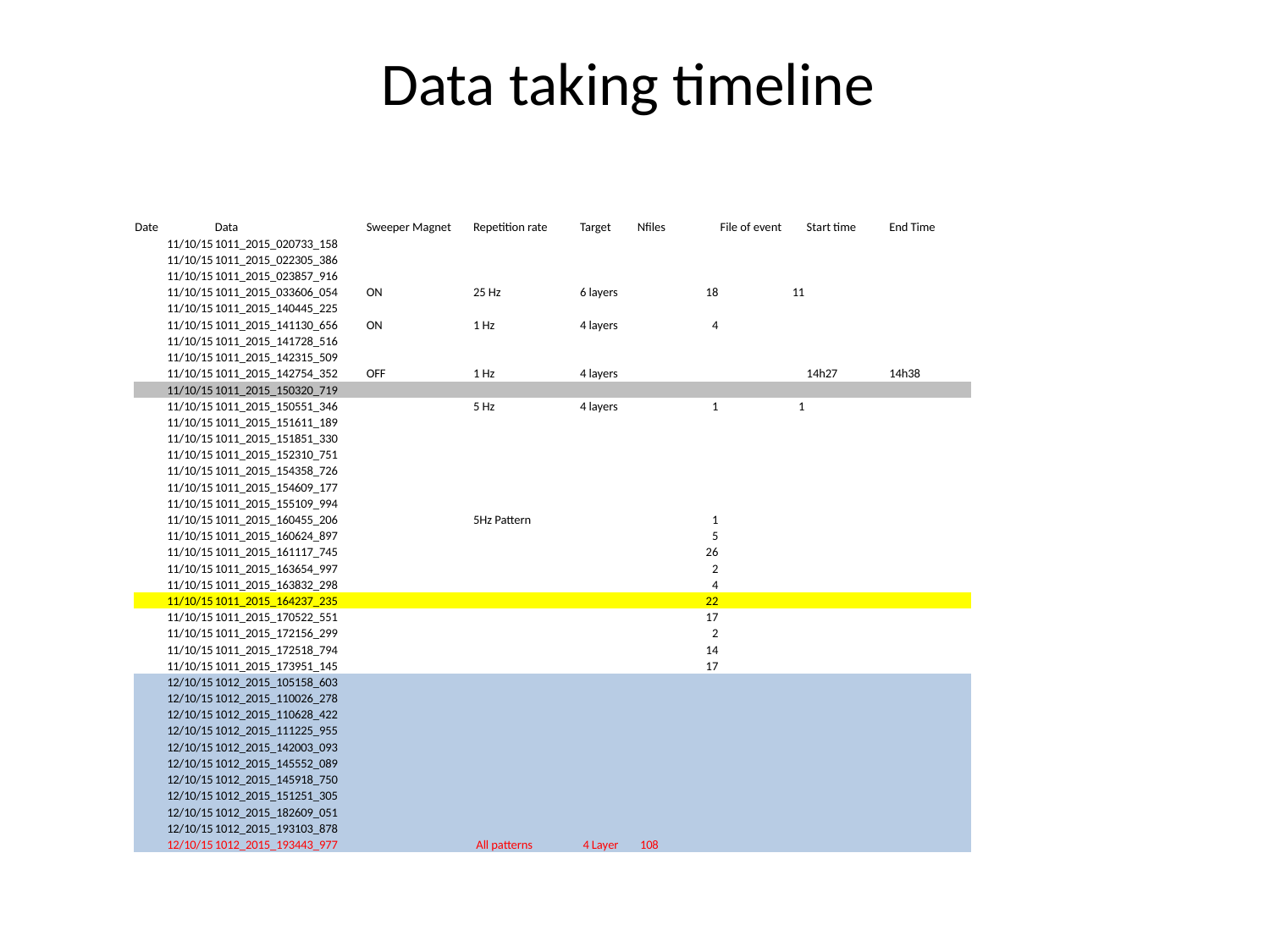

# Data taking timeline
| Date | Data | Sweeper Magnet | Repetition rate | Target | Nfiles | File of event | Start time | End Time |
| --- | --- | --- | --- | --- | --- | --- | --- | --- |
| 11/10/15 | 1011\_2015\_020733\_158 |  |  |  |  |  |  |  |
| 11/10/15 | 1011\_2015\_022305\_386 |  |  |  |  |  |  |  |
| 11/10/15 | 1011\_2015\_023857\_916 |  |  |  |  |  |  |  |
| 11/10/15 | 1011\_2015\_033606\_054 | ON | 25 Hz | 6 layers | 18 | 11 |  |  |
| 11/10/15 | 1011\_2015\_140445\_225 |  |  |  |  |  |  |  |
| 11/10/15 | 1011\_2015\_141130\_656 | ON | 1 Hz | 4 layers | 4 |  |  |  |
| 11/10/15 | 1011\_2015\_141728\_516 |  |  |  |  |  |  |  |
| 11/10/15 | 1011\_2015\_142315\_509 |  |  |  |  |  |  |  |
| 11/10/15 | 1011\_2015\_142754\_352 | OFF | 1 Hz | 4 layers |  |  | 14h27 | 14h38 |
| 11/10/15 | 1011\_2015\_150320\_719 |  |  |  |  |  |  |  |
| 11/10/15 | 1011\_2015\_150551\_346 |  | 5 Hz | 4 layers | 1 | 1 |  |  |
| 11/10/15 | 1011\_2015\_151611\_189 |  |  |  |  |  |  |  |
| 11/10/15 | 1011\_2015\_151851\_330 |  |  |  |  |  |  |  |
| 11/10/15 | 1011\_2015\_152310\_751 |  |  |  |  |  |  |  |
| 11/10/15 | 1011\_2015\_154358\_726 |  |  |  |  |  |  |  |
| 11/10/15 | 1011\_2015\_154609\_177 |  |  |  |  |  |  |  |
| 11/10/15 | 1011\_2015\_155109\_994 |  |  |  |  |  |  |  |
| 11/10/15 | 1011\_2015\_160455\_206 |  | 5Hz Pattern |  | 1 |  |  |  |
| 11/10/15 | 1011\_2015\_160624\_897 |  |  |  | 5 |  |  |  |
| 11/10/15 | 1011\_2015\_161117\_745 |  |  |  | 26 |  |  |  |
| 11/10/15 | 1011\_2015\_163654\_997 |  |  |  | 2 |  |  |  |
| 11/10/15 | 1011\_2015\_163832\_298 |  |  |  | 4 |  |  |  |
| 11/10/15 | 1011\_2015\_164237\_235 |  |  |  | 22 |  |  |  |
| 11/10/15 | 1011\_2015\_170522\_551 |  |  |  | 17 |  |  |  |
| 11/10/15 | 1011\_2015\_172156\_299 |  |  |  | 2 |  |  |  |
| 11/10/15 | 1011\_2015\_172518\_794 |  |  |  | 14 |  |  |  |
| 11/10/15 | 1011\_2015\_173951\_145 |  |  |  | 17 |  |  |  |
| 12/10/15 | 1012\_2015\_105158\_603 |  |  |  |  |  |  |  |
| 12/10/15 | 1012\_2015\_110026\_278 |  |  |  |  |  |  |  |
| 12/10/15 | 1012\_2015\_110628\_422 |  |  |  |  |  |  |  |
| 12/10/15 | 1012\_2015\_111225\_955 |  |  |  |  |  |  |  |
| 12/10/15 | 1012\_2015\_142003\_093 |  |  |  |  |  |  |  |
| 12/10/15 | 1012\_2015\_145552\_089 |  |  |  |  |  |  |  |
| 12/10/15 | 1012\_2015\_145918\_750 |  |  |  |  |  |  |  |
| 12/10/15 | 1012\_2015\_151251\_305 |  |  |  |  |  |  |  |
| 12/10/15 | 1012\_2015\_182609\_051 |  |  |  |  |  |  |  |
| 12/10/15 | 1012\_2015\_193103\_878 |  |  |  |  |  |  |  |
| 12/10/15 | 1012\_2015\_193443\_977 |  | All patterns | 4 Layer | 108 |  |  |  |